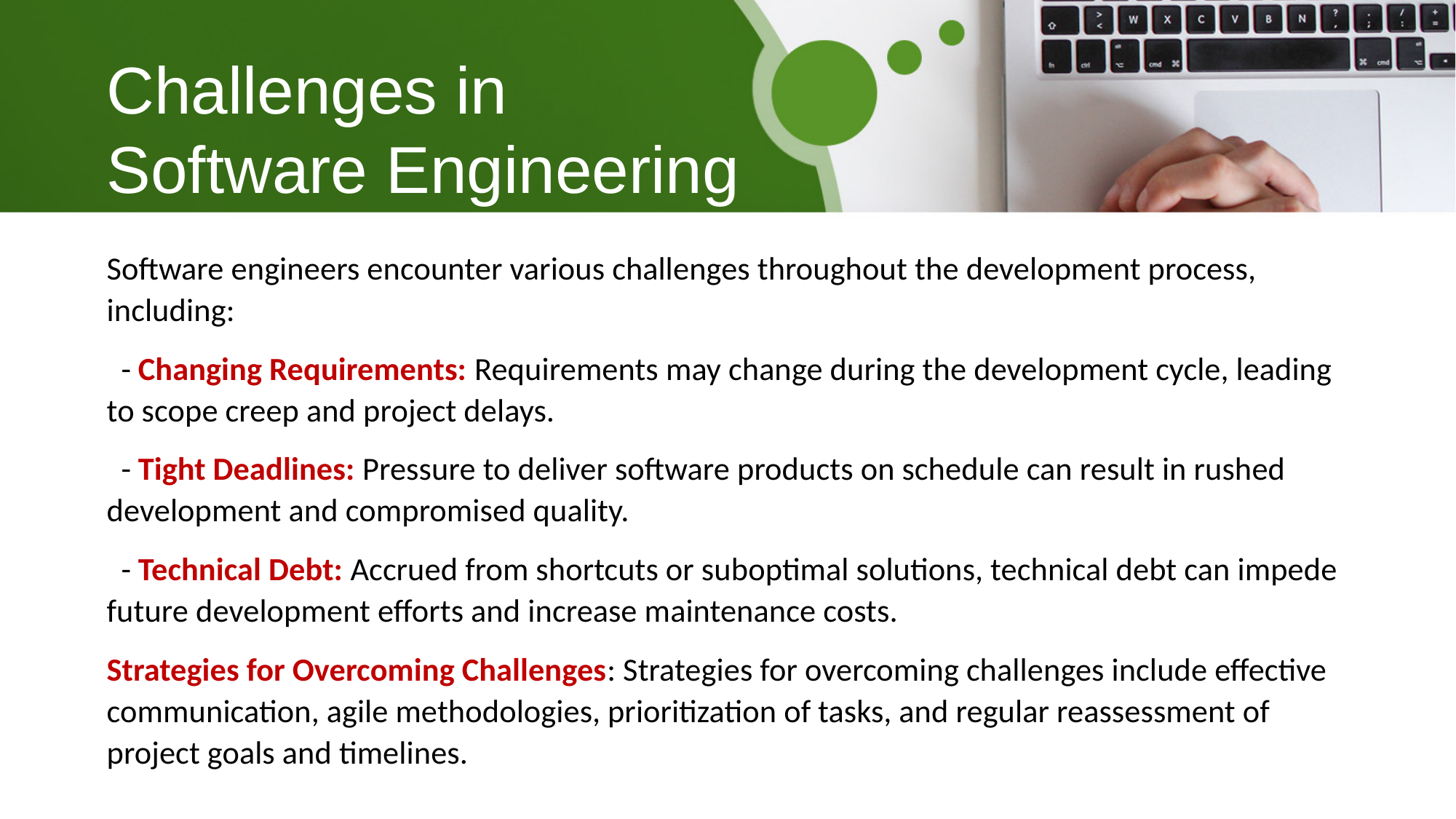

# Challenges in Software Engineering
Software engineers encounter various challenges throughout the development process, including:
  - Changing Requirements: Requirements may change during the development cycle, leading to scope creep and project delays.
  - Tight Deadlines: Pressure to deliver software products on schedule can result in rushed development and compromised quality.
  - Technical Debt: Accrued from shortcuts or suboptimal solutions, technical debt can impede future development efforts and increase maintenance costs.
Strategies for Overcoming Challenges: Strategies for overcoming challenges include effective communication, agile methodologies, prioritization of tasks, and regular reassessment of project goals and timelines.